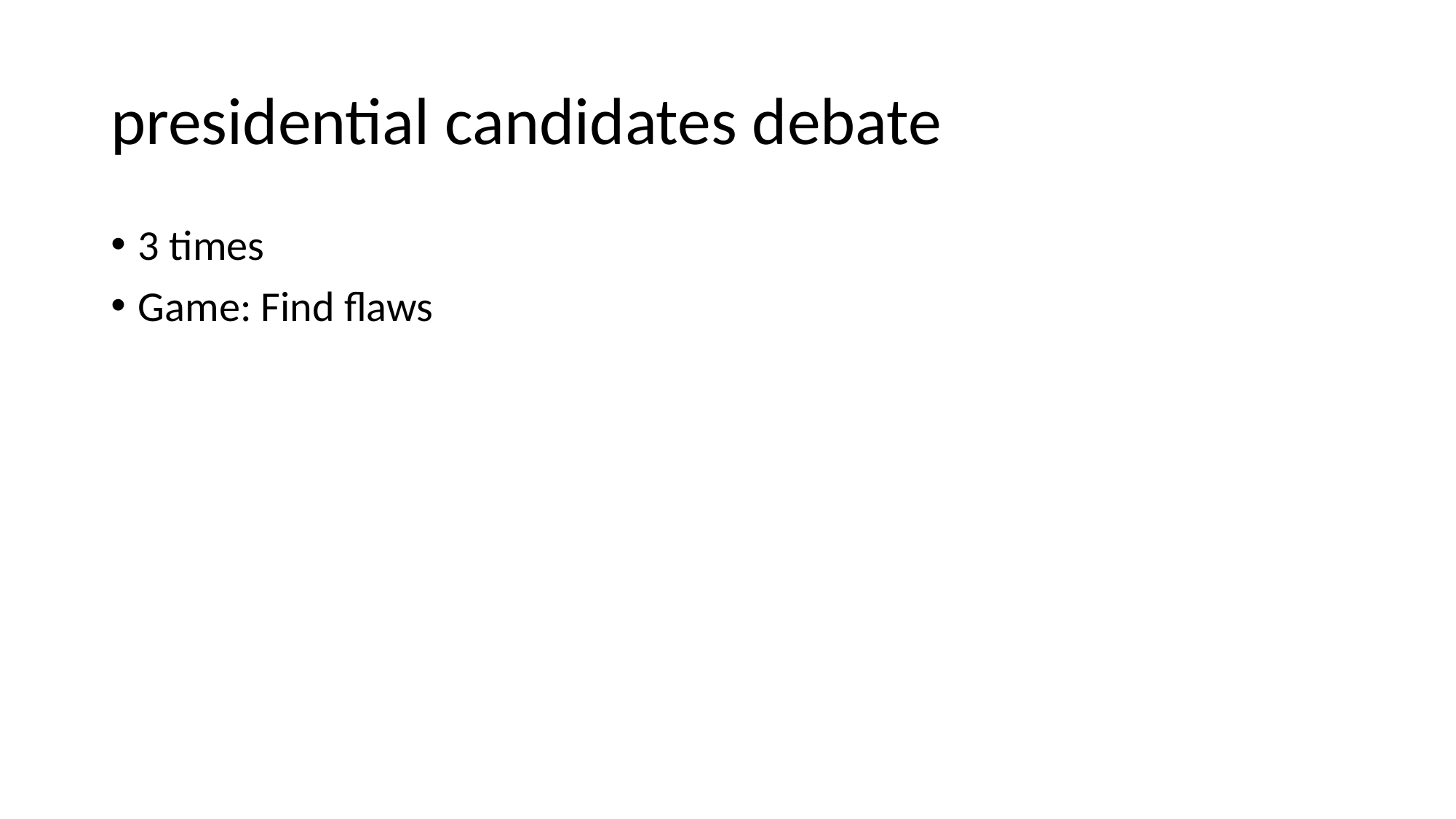

# presidential candidates debate
3 times
Game: Find flaws